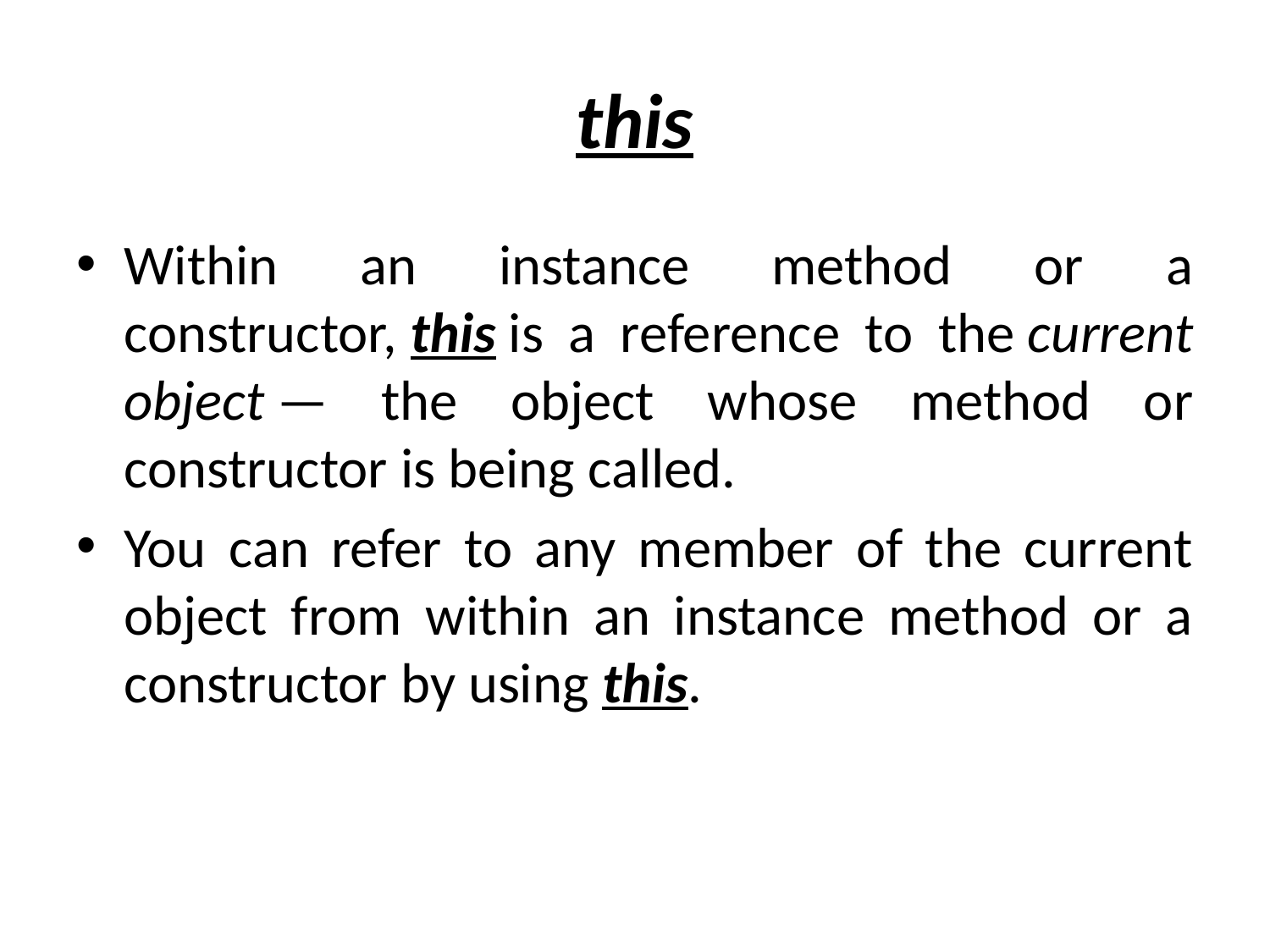

# this
Within an instance method or a constructor, this is a reference to the current object — the object whose method or constructor is being called.
You can refer to any member of the current object from within an instance method or a constructor by using this.